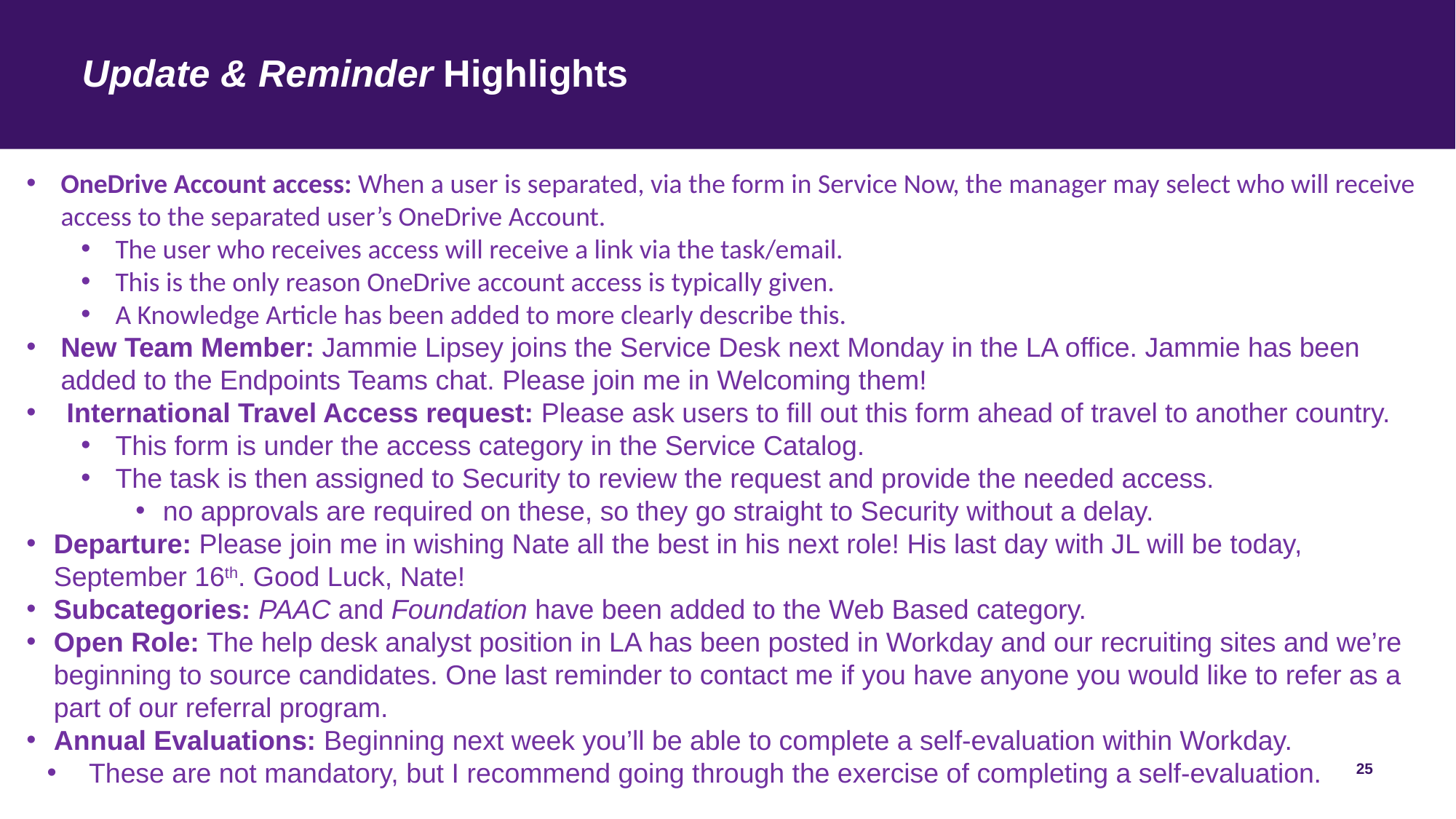

# Update & Reminder Highlights
OneDrive Account access: When a user is separated, via the form in Service Now, the manager may select who will receive access to the separated user’s OneDrive Account.
The user who receives access will receive a link via the task/email.
This is the only reason OneDrive account access is typically given.
A Knowledge Article has been added to more clearly describe this.
New Team Member: Jammie Lipsey joins the Service Desk next Monday in the LA office. Jammie has been added to the Endpoints Teams chat. Please join me in Welcoming them!
    International Travel Access request: Please ask users to fill out this form ahead of travel to another country.
This form is under the access category in the Service Catalog.
The task is then assigned to Security to review the request and provide the needed access.
no approvals are required on these, so they go straight to Security without a delay.
Departure: Please join me in wishing Nate all the best in his next role! His last day with JL will be today, September 16th. Good Luck, Nate!
Subcategories: PAAC and Foundation have been added to the Web Based category.
Open Role: The help desk analyst position in LA has been posted in Workday and our recruiting sites and we’re beginning to source candidates. One last reminder to contact me if you have anyone you would like to refer as a part of our referral program.
Annual Evaluations: Beginning next week you’ll be able to complete a self-evaluation within Workday.
 These are not mandatory, but I recommend going through the exercise of completing a self-evaluation.

25